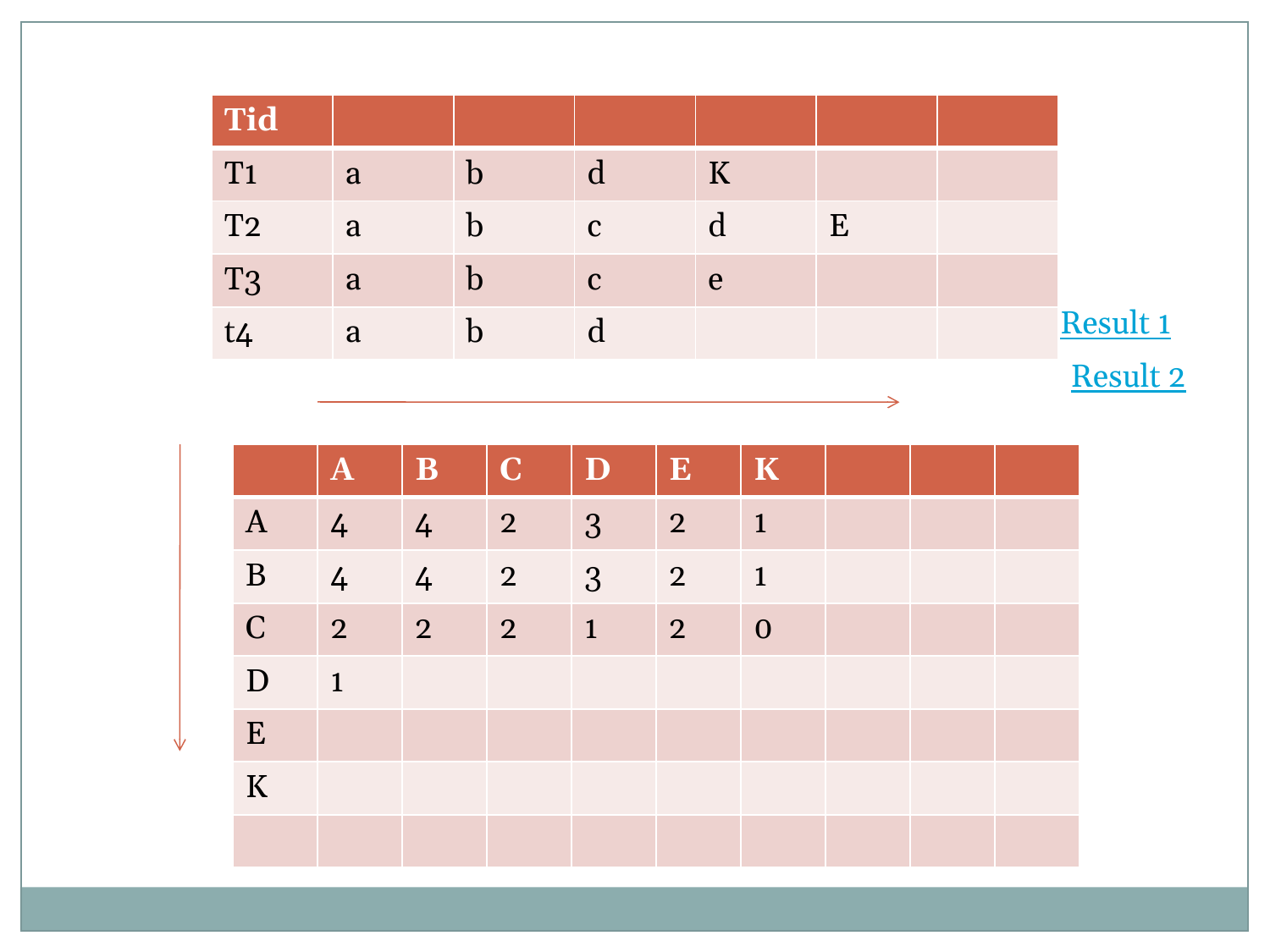

| Tid |  |  |  |  |  |  |
| --- | --- | --- | --- | --- | --- | --- |
| T1 | a | b | d | K |  |  |
| T2 | a | b | c | d | E |  |
| T3 | a | b | c | e |  |  |
| t4 | a | b | d |  |  |  |
Result 1
Result 2
|  | A | B | C | D | E | K |  |  |  |
| --- | --- | --- | --- | --- | --- | --- | --- | --- | --- |
| A | 4 | 4 | 2 | 3 | 2 | 1 |  |  |  |
| B | 4 | 4 | 2 | 3 | 2 | 1 |  |  |  |
| C | 2 | 2 | 2 | 1 | 2 | 0 |  |  |  |
| D | 1 |  |  |  |  |  |  |  |  |
| E |  |  |  |  |  |  |  |  |  |
| K |  |  |  |  |  |  |  |  |  |
|  |  |  |  |  |  |  |  |  |  |